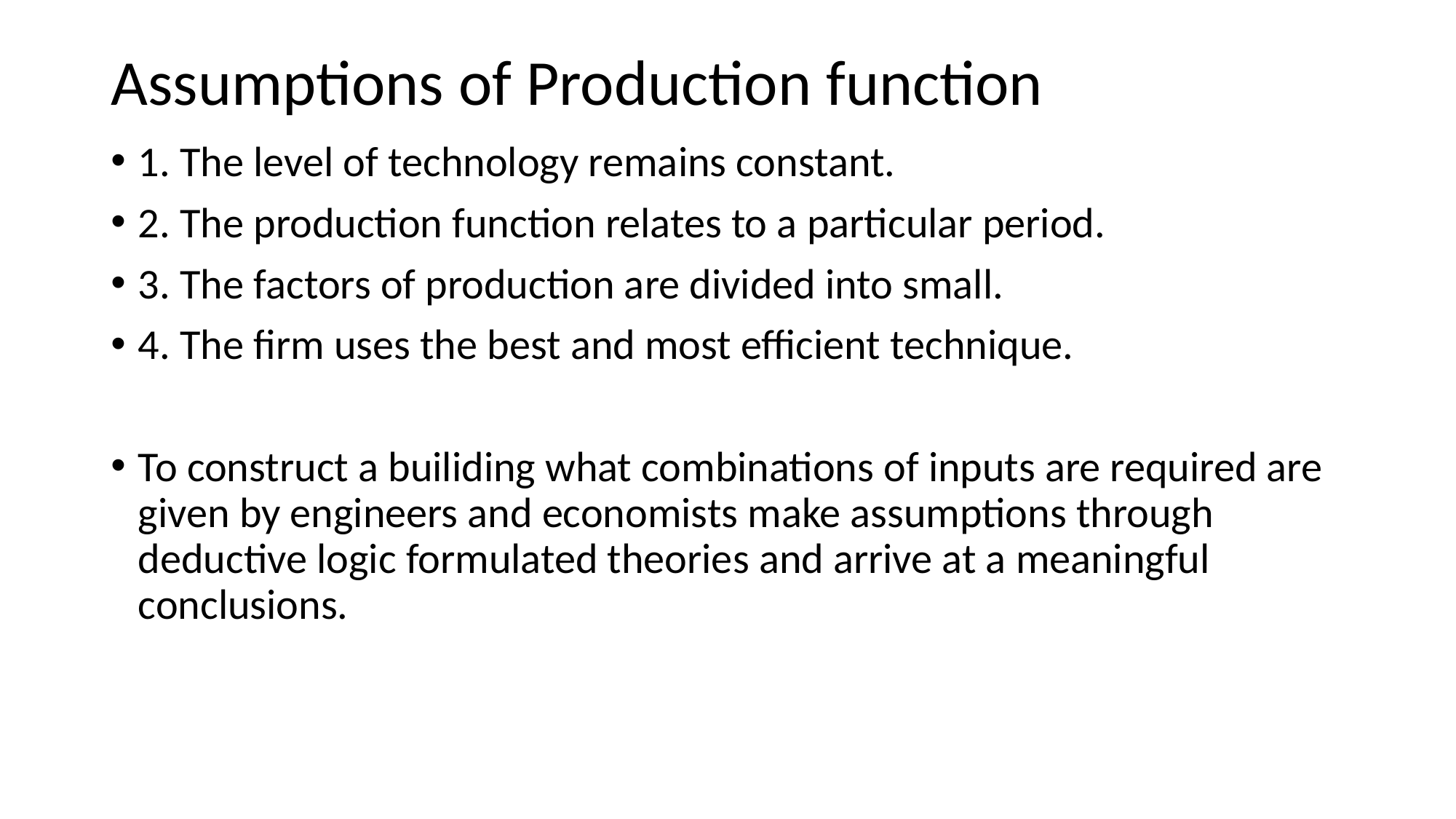

# Assumptions of Production function
1. The level of technology remains constant.
2. The production function relates to a particular period.
3. The factors of production are divided into small.
4. The firm uses the best and most efficient technique.

To construct a builiding what combinations of inputs are required are given by engineers and economists make assumptions through deductive logic formulated theories and arrive at a meaningful conclusions.